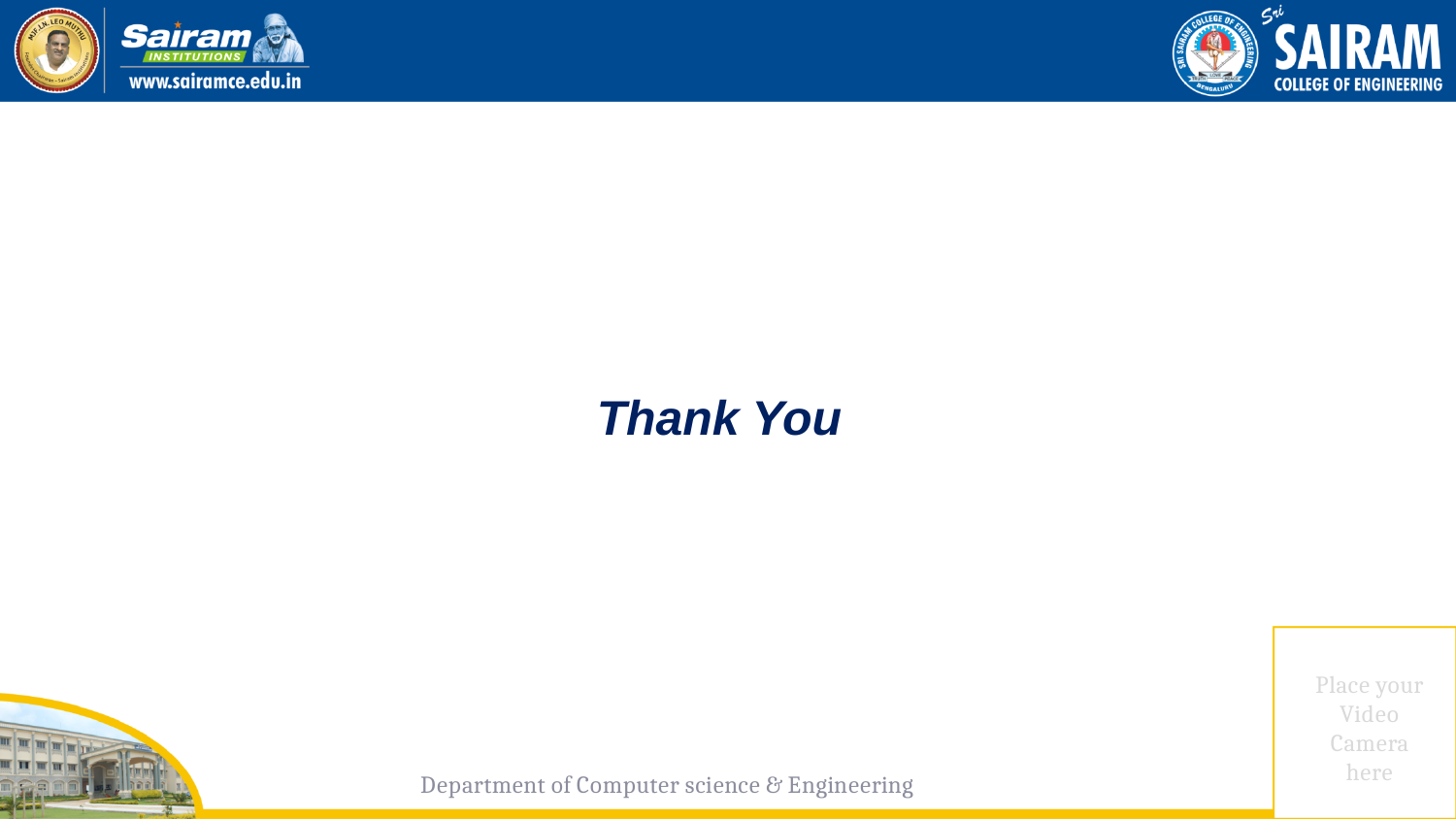

Thank You
Department of Computer science & Engineering